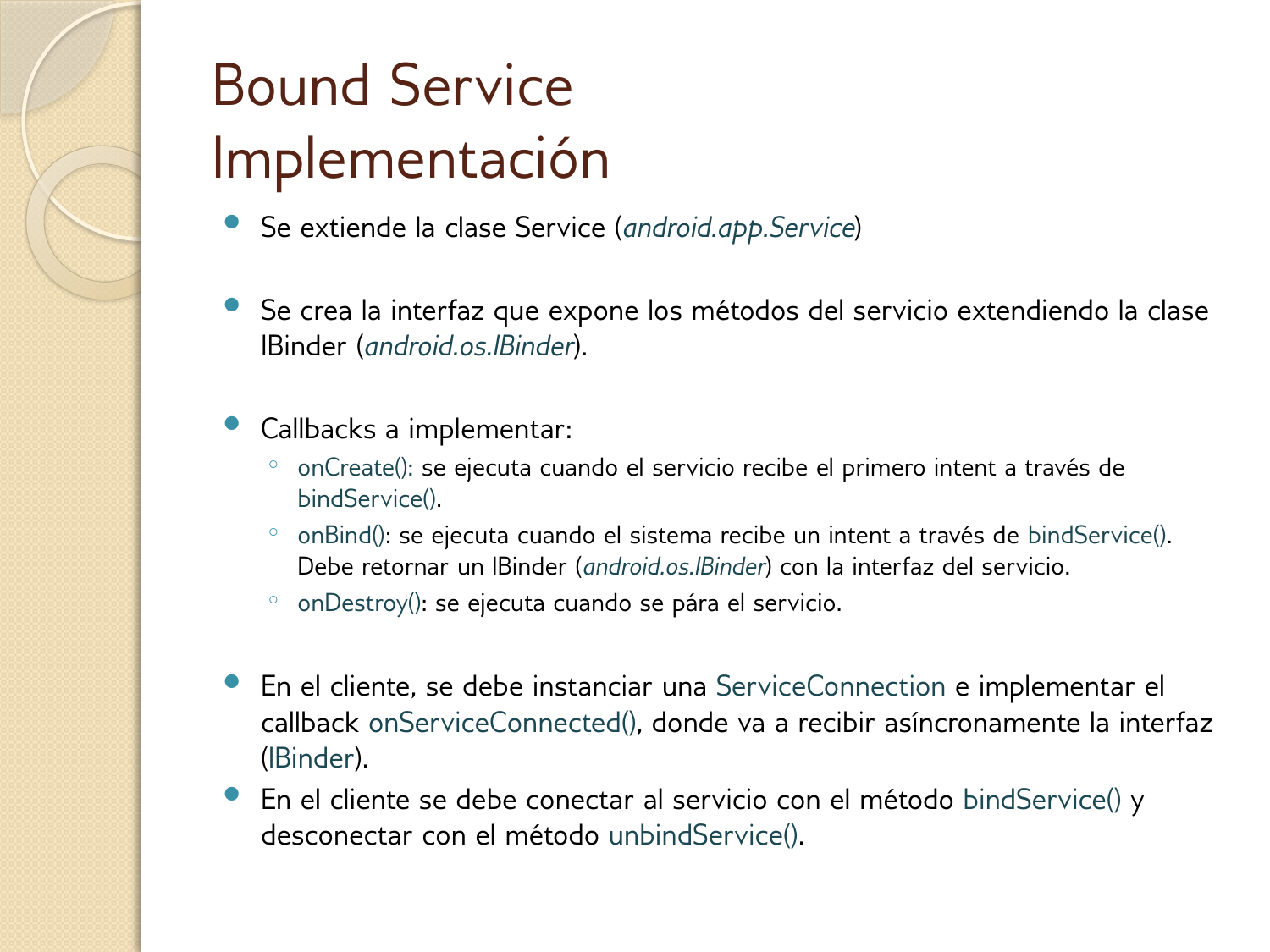

# Bound Service Implementación
Se extiende la clase Service (android.app.Service)

Se crea la interfaz que expone los métodos del servicio extendiendo la clase IBinder (android.os.IBinder).

Callbacks a implementar:
onCreate(): se ejecuta cuando el servicio recibe el primero intent a través de bindService().
onBind(): se ejecuta cuando el sistema recibe un intent a través de bindService(). Debe retornar un IBinder (android.os.IBinder) con la interfaz del servicio.
onDestroy(): se ejecuta cuando se pára el servicio.

En el cliente, se debe instanciar una ServiceConnection e implementar el callback onServiceConnected(), donde va a recibir asíncronamente la interfaz (IBinder).
En el cliente se debe conectar al servicio con el método bindService() y desconectar con el método unbindService().